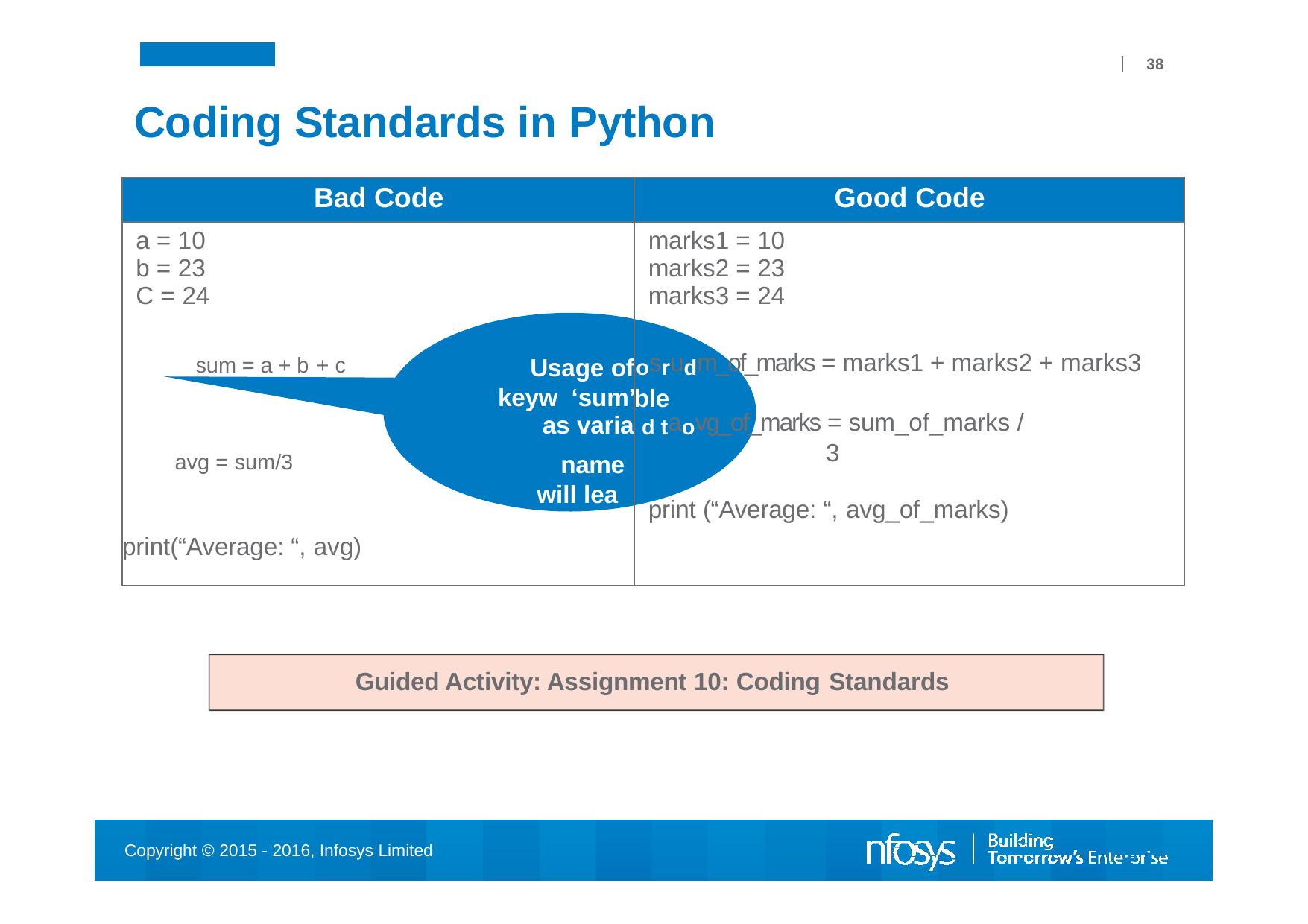

38
# Coding Standards in Python
| Bad Code | Good Code |
| --- | --- |
| a = 10 b = 23 C = 24 sum = a + b + c Usage of keyw ‘sum’ as varia avg = sum/3 name will lea warning print(“Average: “, avg) | marks1 = 10 marks2 = 23 marks3 = 24 osrudm\_of\_marks = marks1 + marks2 + marks3 ble d taovg\_of\_marks = sum\_of\_marks / 3 print (“Average: “, avg\_of\_marks) |

Guided Activity: Assignment 10: Coding Standards

Copyright © 2015 - 2016, Infosys Limited